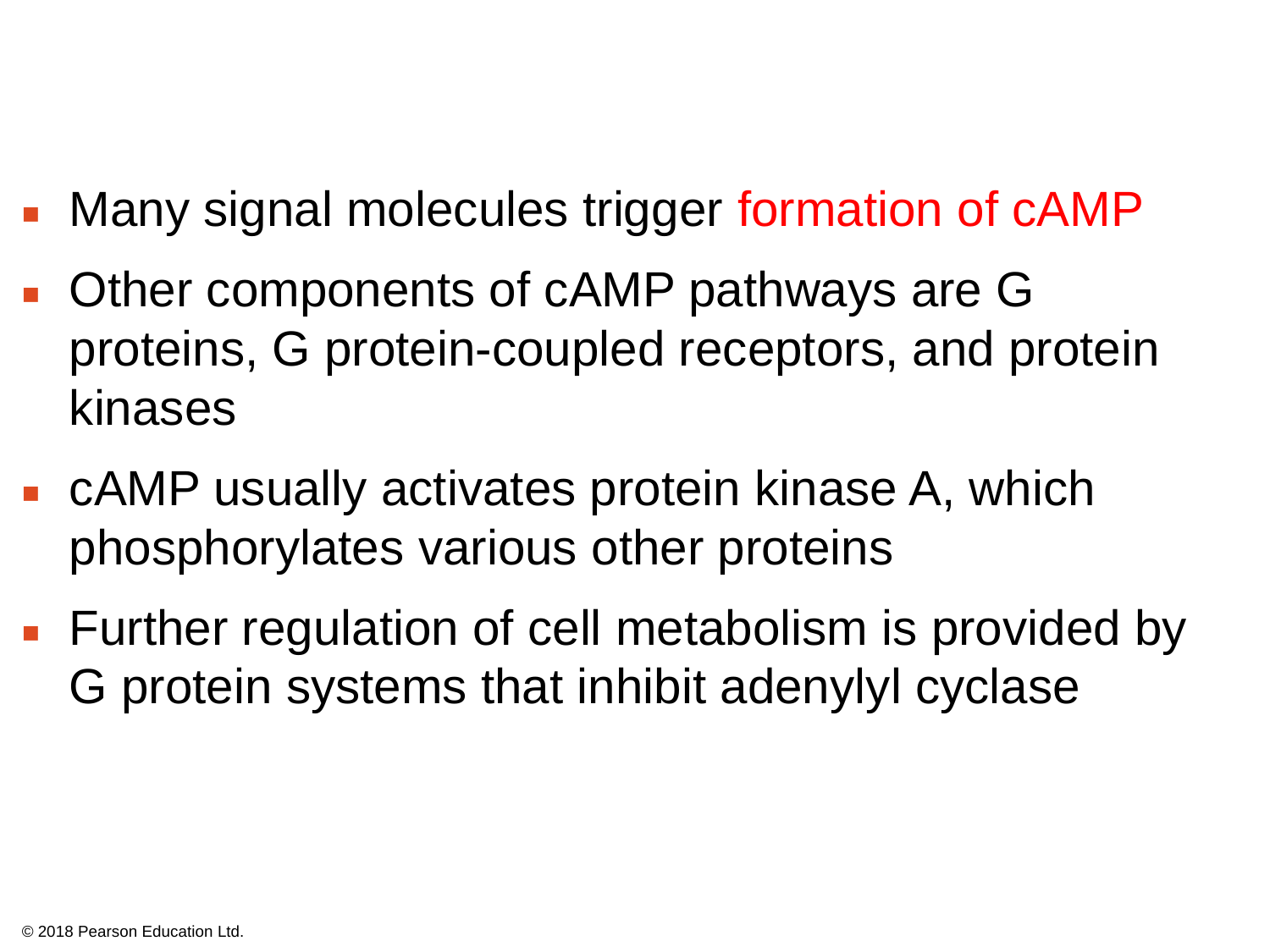

Many signal molecules trigger formation of cAMP
Other components of cAMP pathways are G proteins, G protein-coupled receptors, and protein kinases
cAMP usually activates protein kinase A, which phosphorylates various other proteins
Further regulation of cell metabolism is provided by G protein systems that inhibit adenylyl cyclase
© 2018 Pearson Education Ltd.